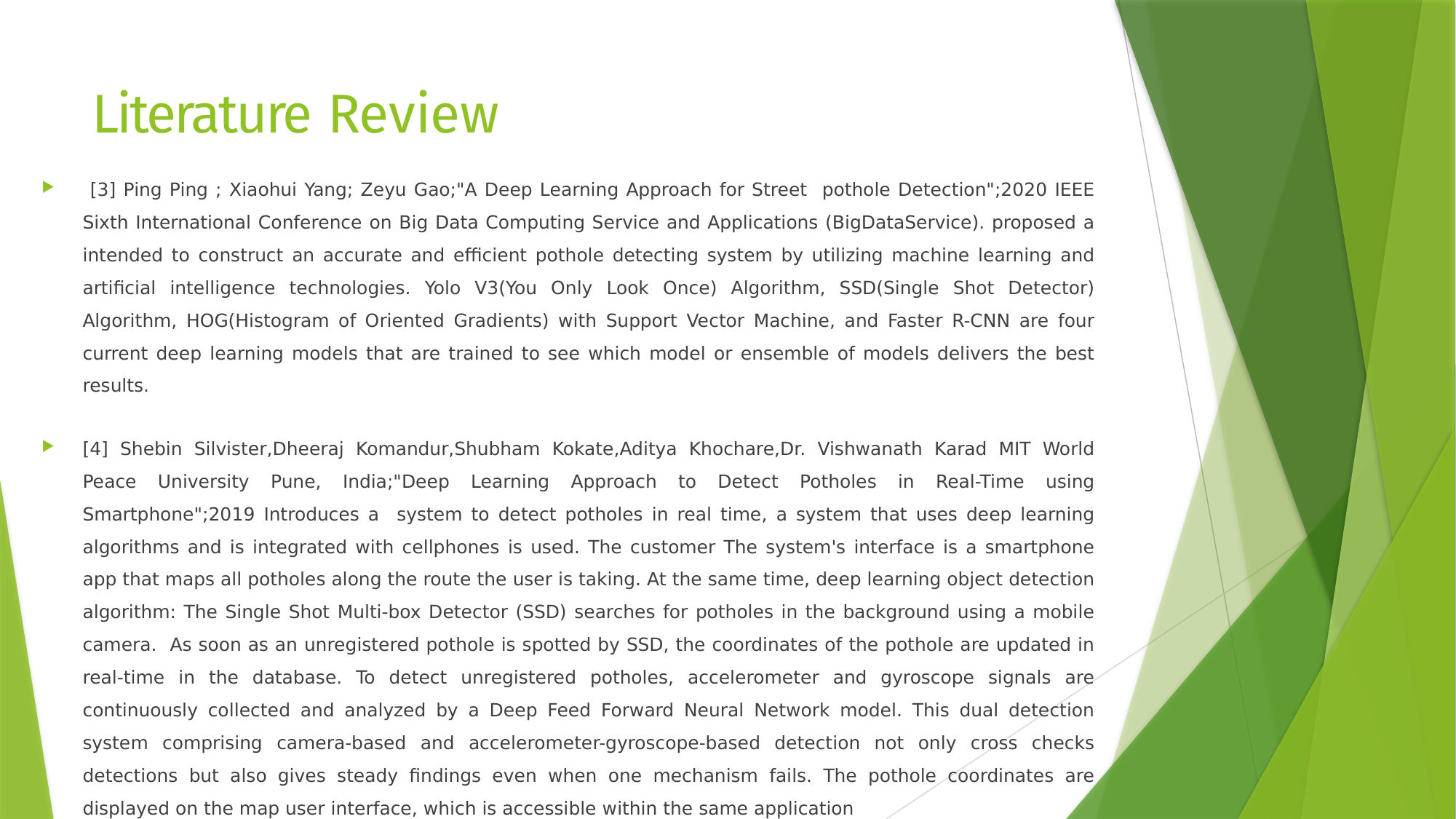

# Literature Review
 [3] Ping Ping ; Xiaohui Yang; Zeyu Gao;"A Deep Learning Approach for Street  pothole Detection";2020 IEEE Sixth International Conference on Big Data Computing Service and Applications (BigDataService). proposed a intended to construct an accurate and efficient pothole detecting system by utilizing machine learning and artificial intelligence technologies. Yolo V3(You Only Look Once) Algorithm, SSD(Single Shot Detector) Algorithm, HOG(Histogram of Oriented Gradients) with Support Vector Machine, and Faster R-CNN are four current deep learning models that are trained to see which model or ensemble of models delivers the best results.
[4] Shebin Silvister,Dheeraj Komandur,Shubham Kokate,Aditya Khochare,Dr. Vishwanath Karad MIT World Peace University Pune, India;"Deep Learning Approach to Detect Potholes in Real-Time using Smartphone";2019 Introduces a  system to detect potholes in real time, a system that uses deep learning algorithms and is integrated with cellphones is used. The customer The system's interface is a smartphone app that maps all potholes along the route the user is taking. At the same time, deep learning object detection algorithm: The Single Shot Multi-box Detector (SSD) searches for potholes in the background using a mobile camera.  As soon as an unregistered pothole is spotted by SSD, the coordinates of the pothole are updated in real-time in the database. To detect unregistered potholes, accelerometer and gyroscope signals are continuously collected and analyzed by a Deep Feed Forward Neural Network model. This dual detection system comprising camera-based and accelerometer-gyroscope-based detection not only cross checks detections but also gives steady findings even when one mechanism fails. The pothole coordinates are displayed on the map user interface, which is accessible within the same application